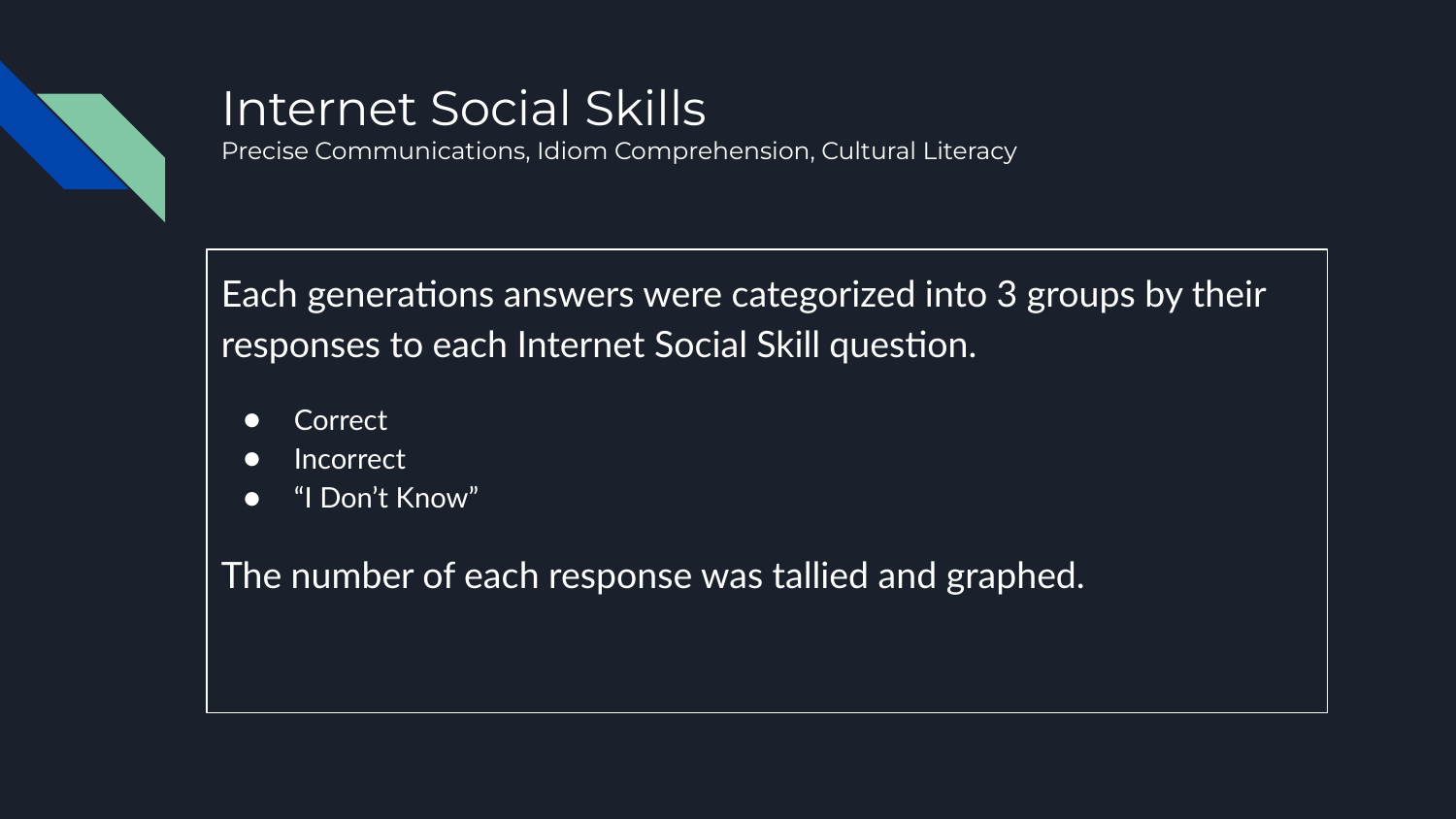

# Internet Social Skills
Precise Communications, Idiom Comprehension, Cultural Literacy
Each generations answers were categorized into 3 groups by their responses to each Internet Social Skill question.
Correct
Incorrect
“I Don’t Know”
The number of each response was tallied and graphed.